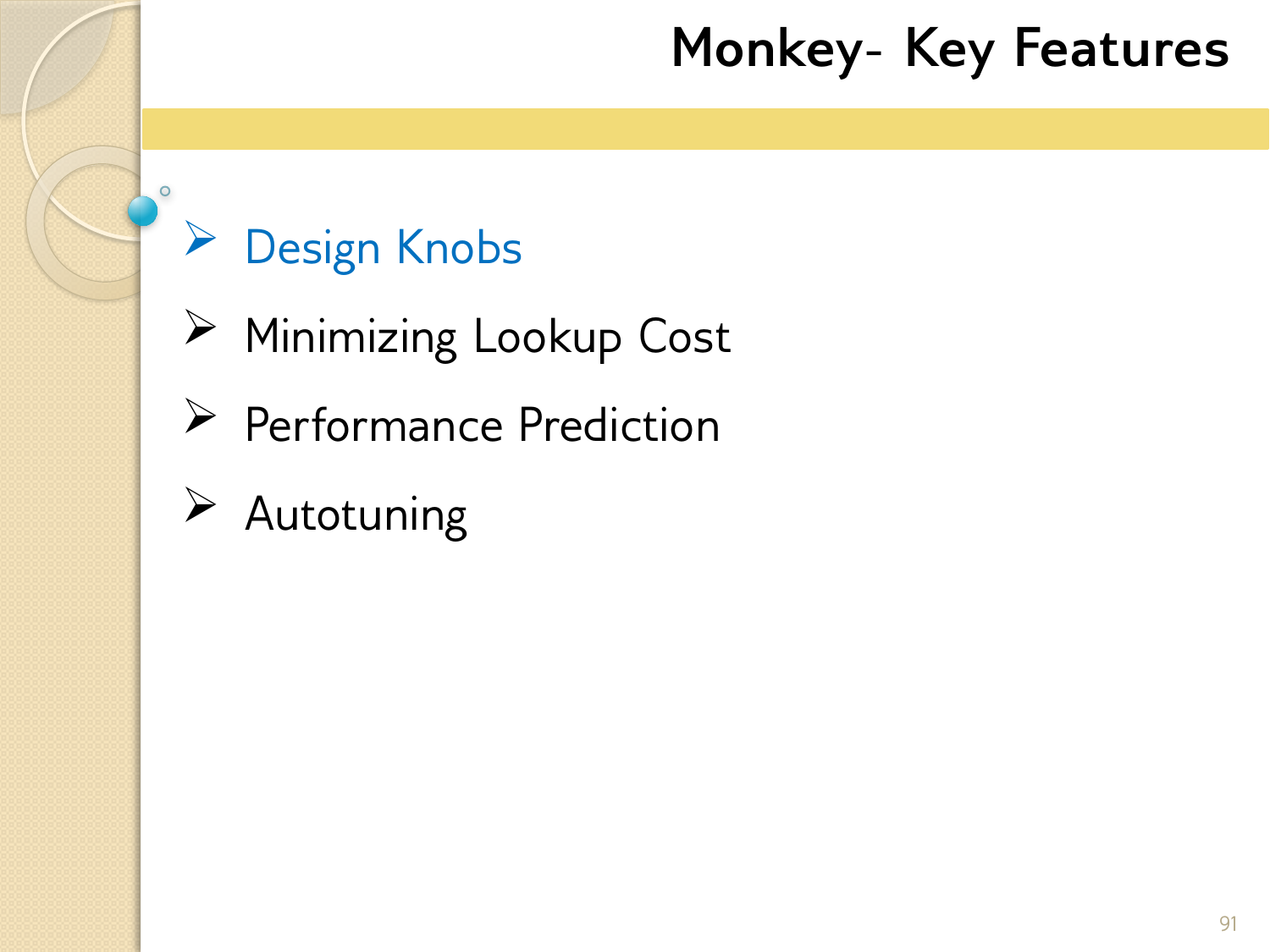

Monkey- Key Features

Design Knobs
Minimizing Lookup Cost
Performance Prediction
Autotuning
91